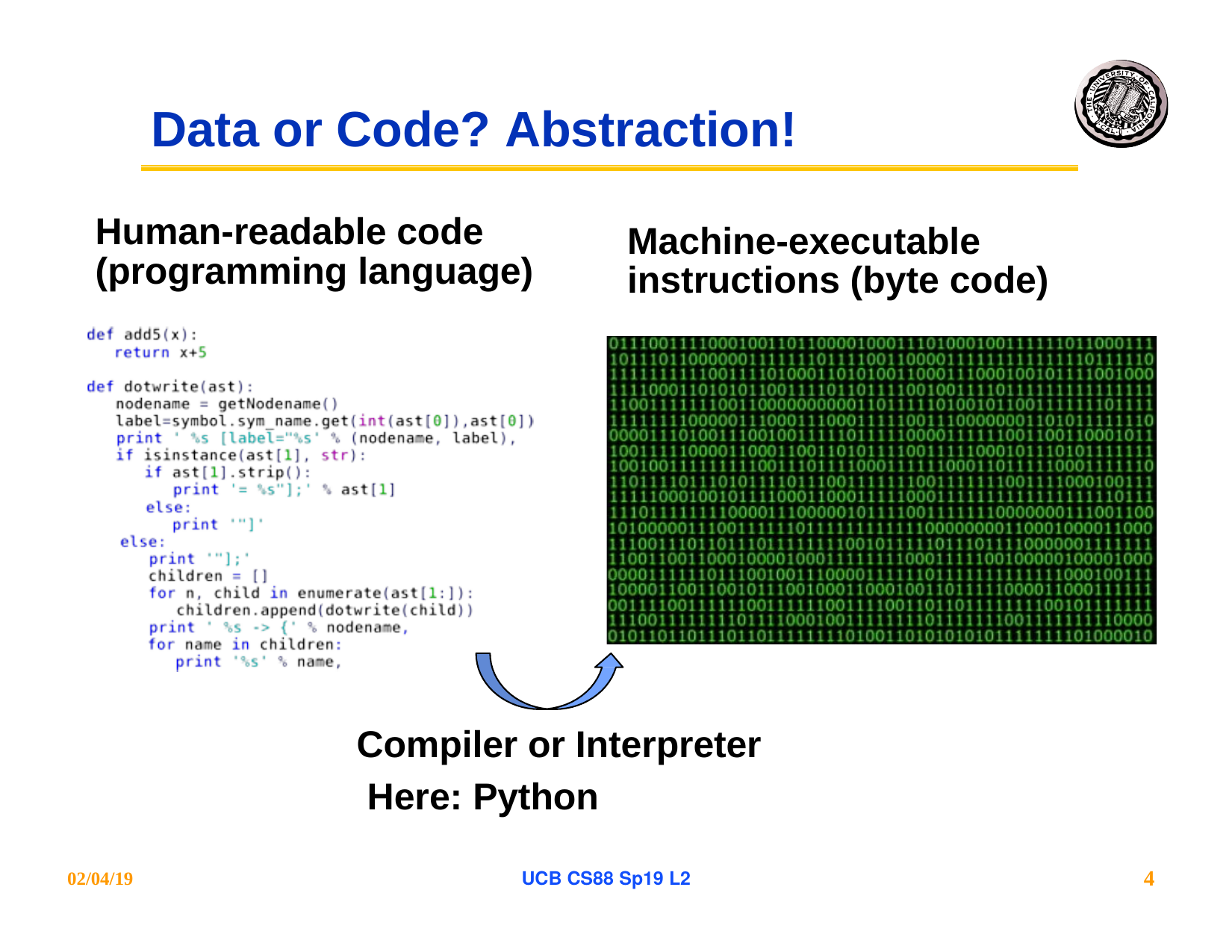

# Data or Code? Abstraction!
Human-readable code  (programming language)
Machine-executable  instructions (byte code)

Compiler or Interpreter  Here: Python
4
02/04/19
UCB CS88 Sp19 L2